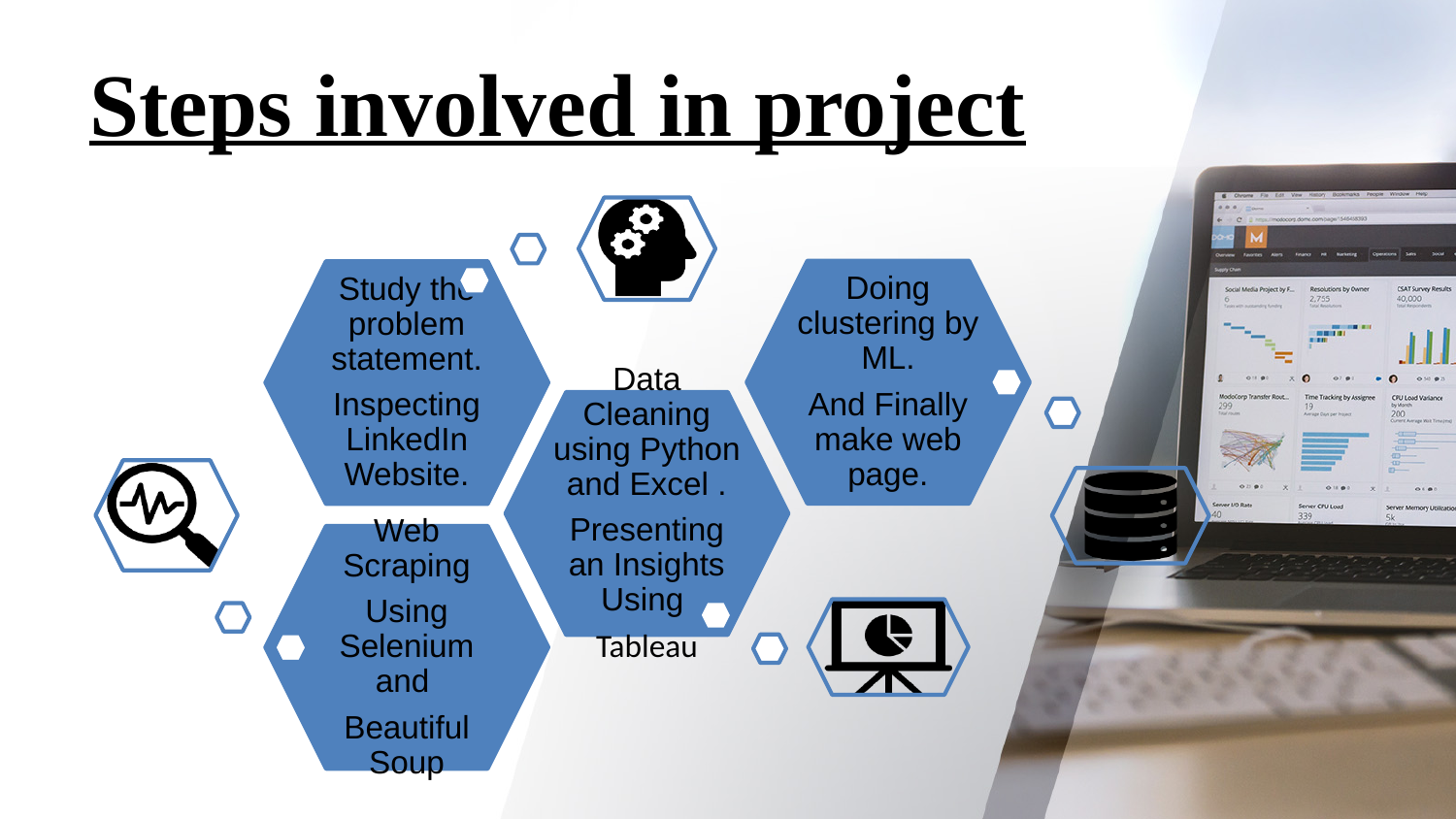

Steps involved in project
Web Scraping
Using Selenium and
Beautiful Soup
Data Cleaning using Python and Excel .
Presenting an Insights Using
Tableau
Study the problem statement.
Inspecting LinkedIn Website.
Doing clustering by ML.
And Finally make web page.